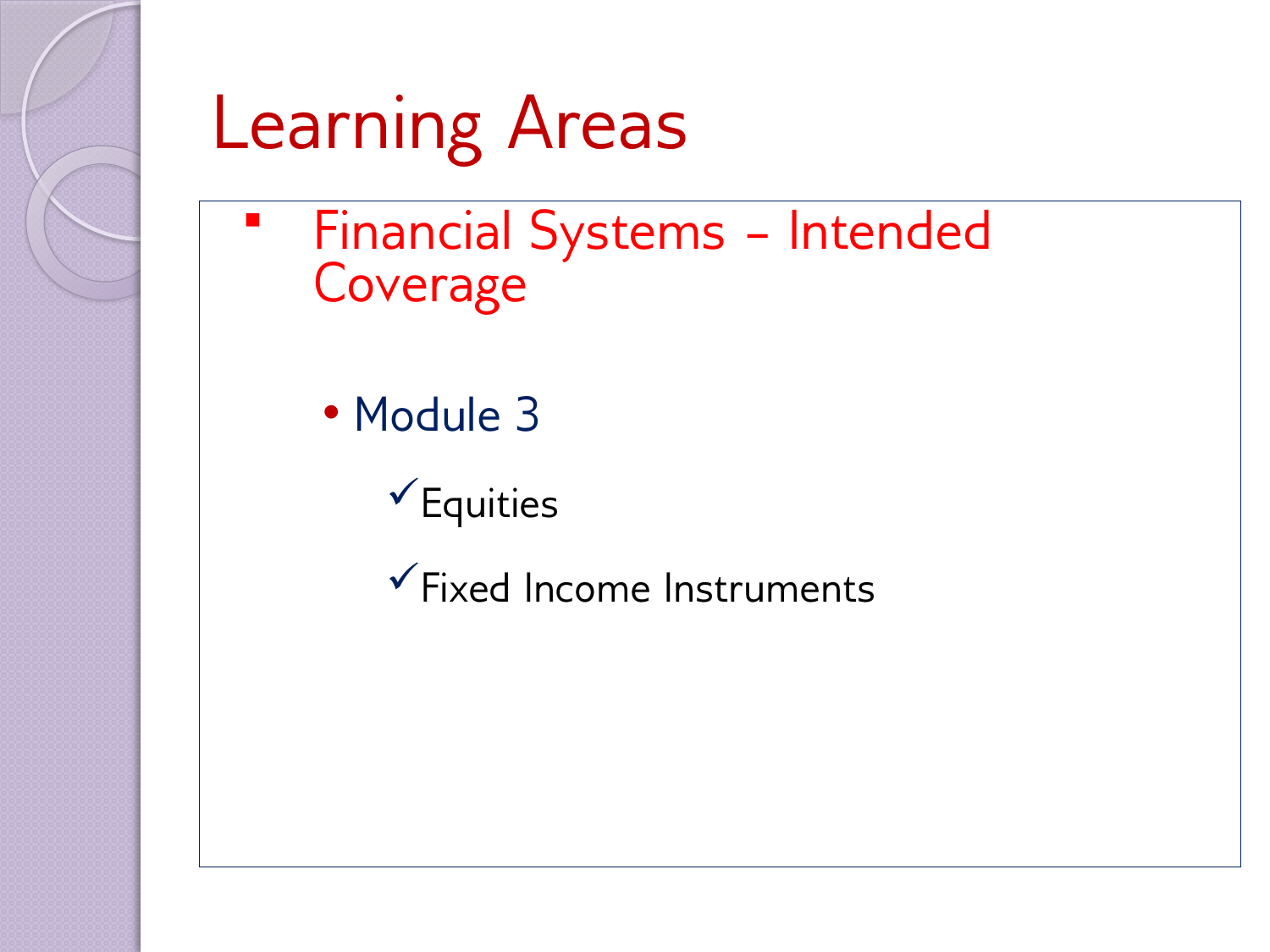

# Learning Areas
Financial Systems – Intended Coverage
Module 3
Equities
Fixed Income Instruments